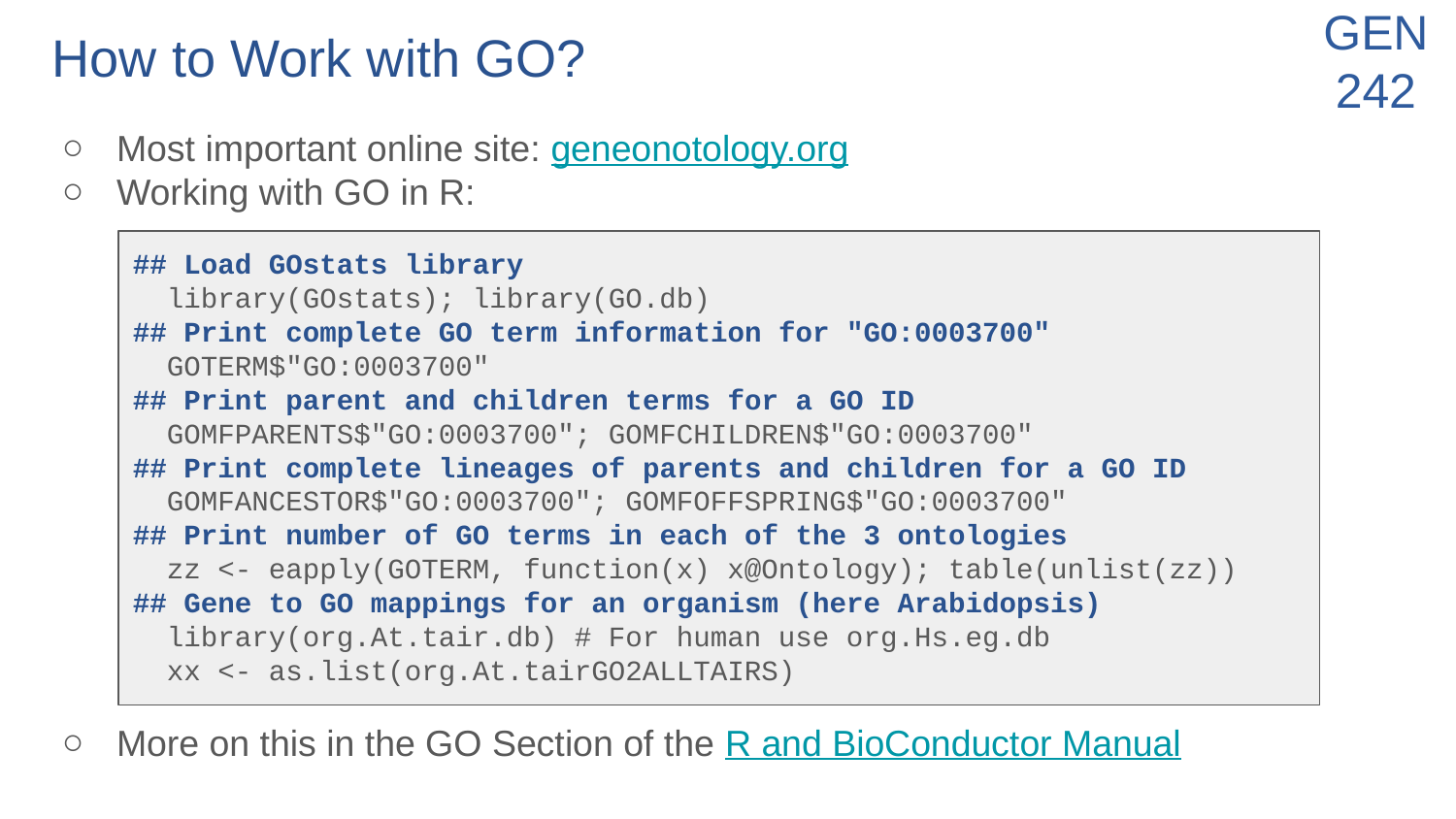

# How to Work with GO?
Most important online site: geneonotology.org
Working with GO in R:

## Load GOstats library
  library(GOstats); library(GO.db)
## Print complete GO term information for "GO:0003700"
  GOTERM$"GO:0003700"
## Print parent and children terms for a GO ID
  GOMFPARENTS$"GO:0003700"; GOMFCHILDREN$"GO:0003700"
## Print complete lineages of parents and children for a GO ID
  GOMFANCESTOR$"GO:0003700"; GOMFOFFSPRING$"GO:0003700"
## Print number of GO terms in each of the 3 ontologies
  zz <- eapply(GOTERM, function(x) x@Ontology); table(unlist(zz))
## Gene to GO mappings for an organism (here Arabidopsis)
  library(org.At.tair.db) # For human use org.Hs.eg.db
  xx <- as.list(org.At.tairGO2ALLTAIRS)

More on this in the GO Section of the R and BioConductor Manual